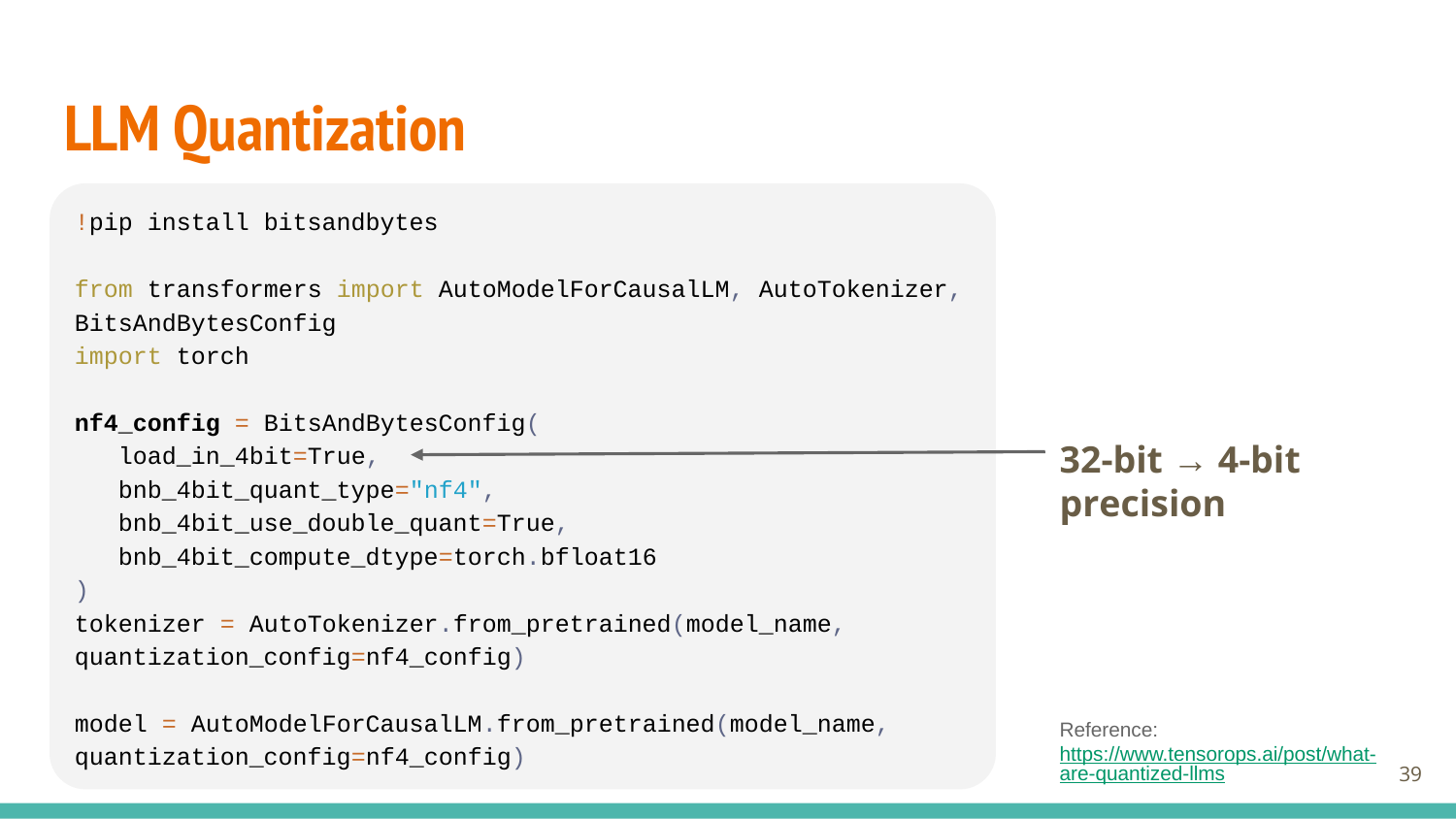

# LLM Quantization
!pip install bitsandbytes

from transformers import AutoModelForCausalLM, AutoTokenizer, BitsAndBytesConfig
import torch

nf4_config = BitsAndBytesConfig(
   load_in_4bit=True,
   bnb_4bit_quant_type="nf4",
   bnb_4bit_use_double_quant=True,
   bnb_4bit_compute_dtype=torch.bfloat16
)
tokenizer = AutoTokenizer.from_pretrained(model_name, quantization_config=nf4_config)

model = AutoModelForCausalLM.from_pretrained(model_name, quantization_config=nf4_config)
32-bit → 4-bit precision
Reference: https://www.tensorops.ai/post/what-are-quantized-llms

39